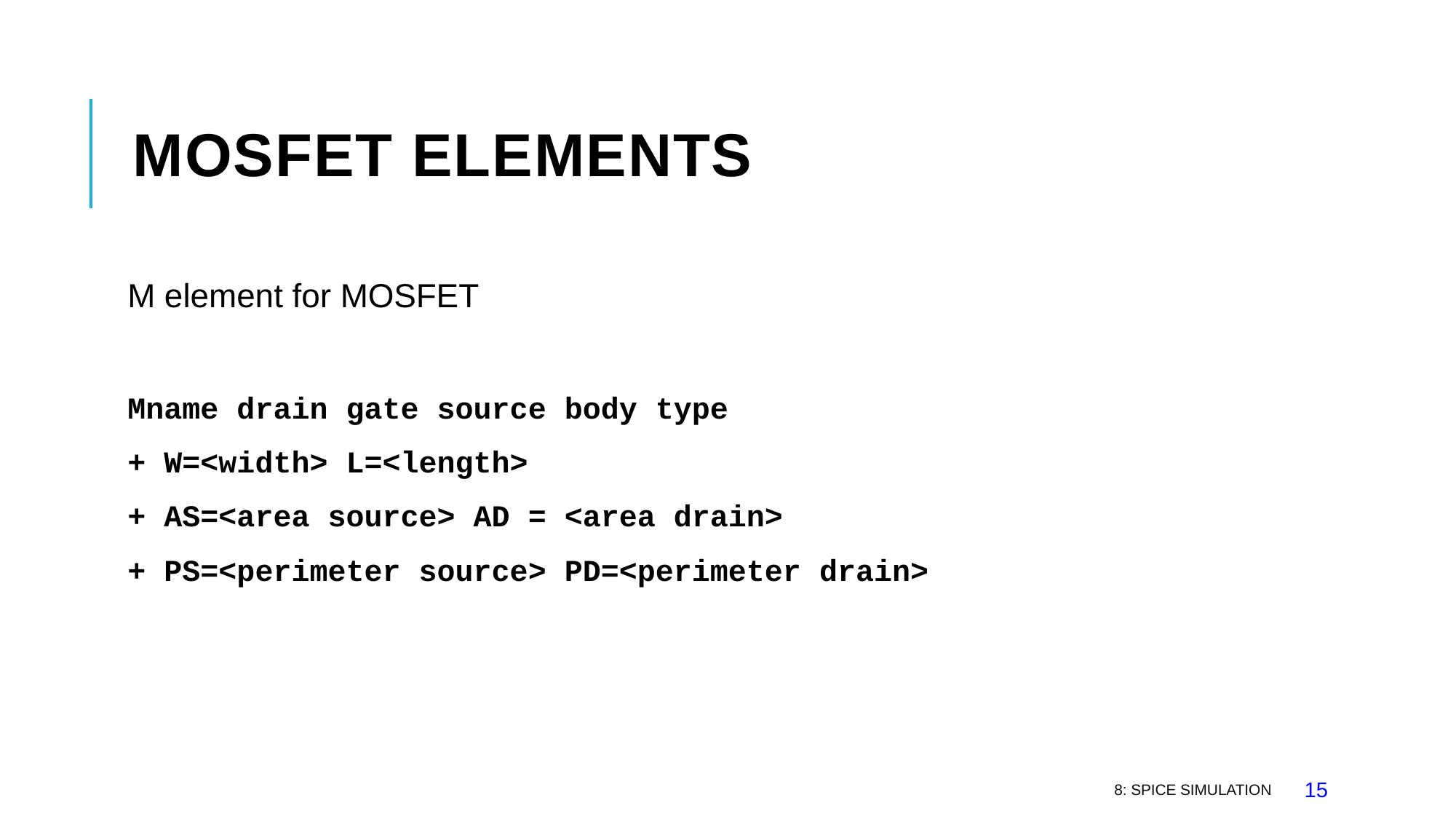

# MOSFET Elements
M element for MOSFET

Mname drain gate source body type
+ W=<width> L=<length>
+ AS=<area source> AD = <area drain>
+ PS=<perimeter source> PD=<perimeter drain>
8: SPICE Simulation
15